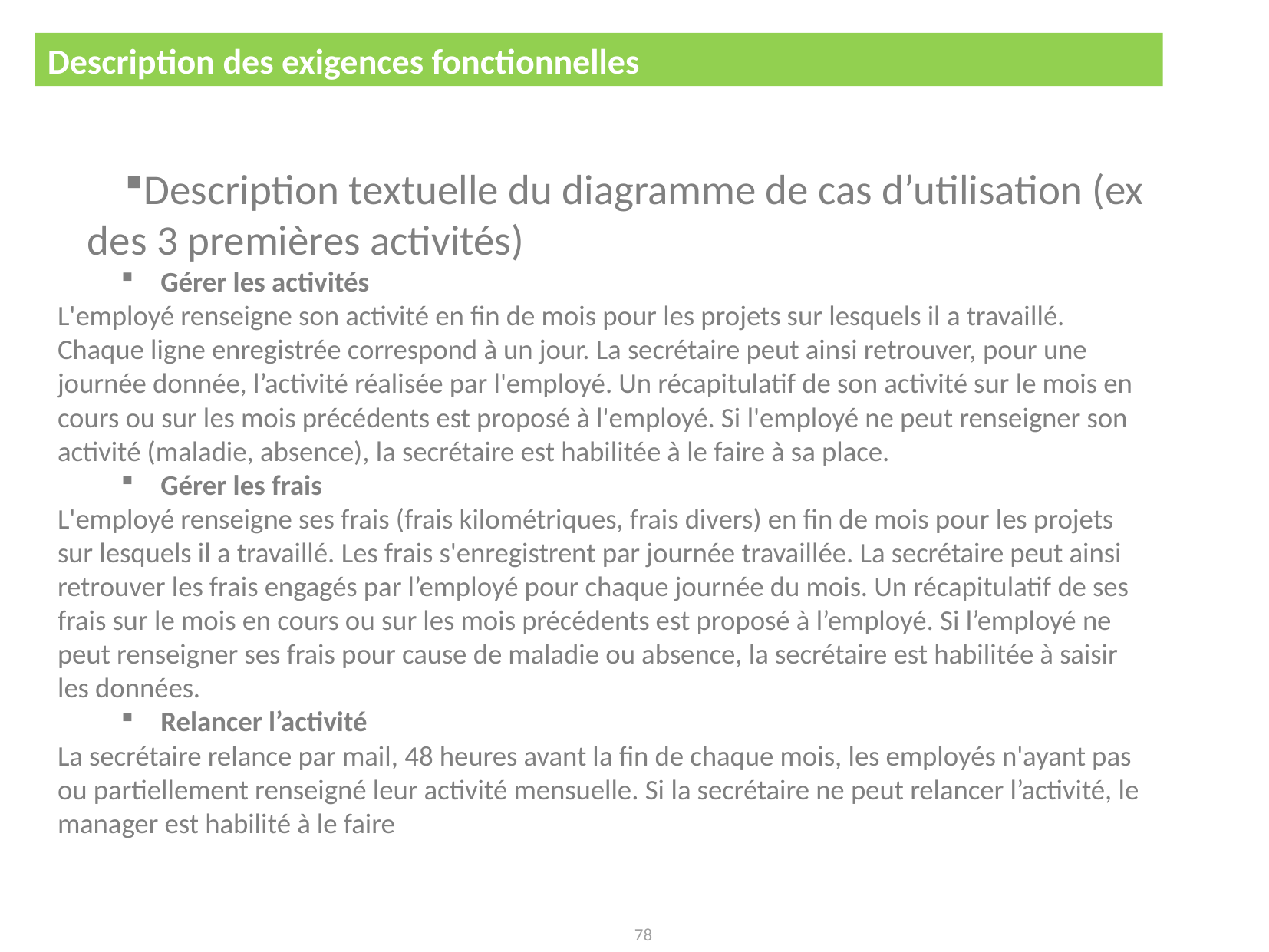

Description des exigences fonctionnelles
CDC pour le développement d'un logiciel
Description textuelle du diagramme de cas d’utilisation (ex des 3 premières activités)
Gérer les activités
L'employé renseigne son activité en fin de mois pour les projets sur lesquels il a travaillé. Chaque ligne enregistrée correspond à un jour. La secrétaire peut ainsi retrouver, pour une journée donnée, l’activité réalisée par l'employé. Un récapitulatif de son activité sur le mois en cours ou sur les mois précédents est proposé à l'employé. Si l'employé ne peut renseigner son activité (maladie, absence), la secrétaire est habilitée à le faire à sa place.
Gérer les frais
L'employé renseigne ses frais (frais kilométriques, frais divers) en fin de mois pour les projets sur lesquels il a travaillé. Les frais s'enregistrent par journée travaillée. La secrétaire peut ainsi retrouver les frais engagés par l’employé pour chaque journée du mois. Un récapitulatif de ses frais sur le mois en cours ou sur les mois précédents est proposé à l’employé. Si l’employé ne peut renseigner ses frais pour cause de maladie ou absence, la secrétaire est habilitée à saisir les données.
Relancer l’activité
La secrétaire relance par mail, 48 heures avant la fin de chaque mois, les employés n'ayant pas ou partiellement renseigné leur activité mensuelle. Si la secrétaire ne peut relancer l’activité, le manager est habilité à le faire
78